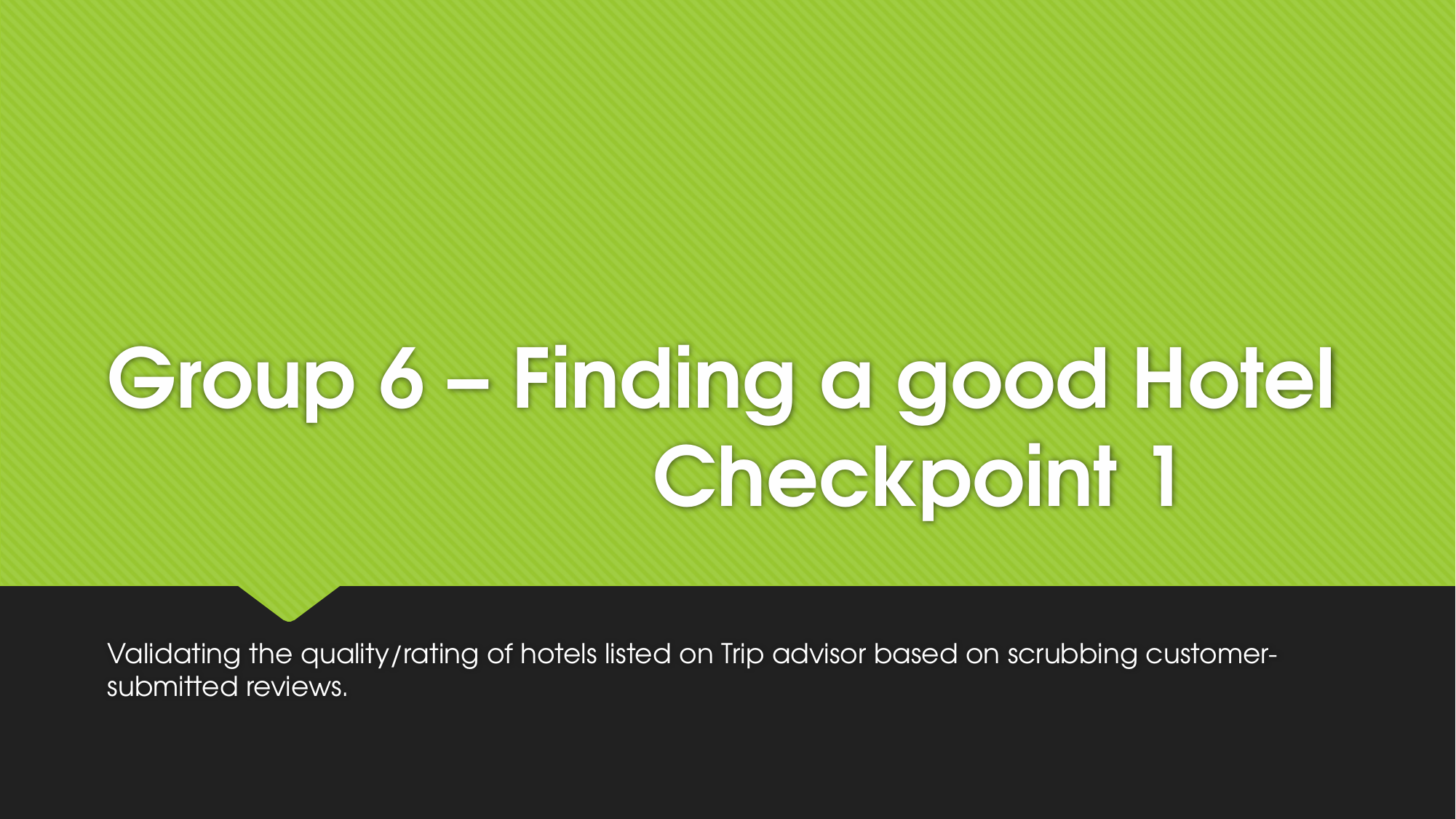

# Group 6 – Finding a good Hotel Checkpoint 1
Validating the quality/rating of hotels listed on Trip advisor based on scrubbing customer-submitted reviews.